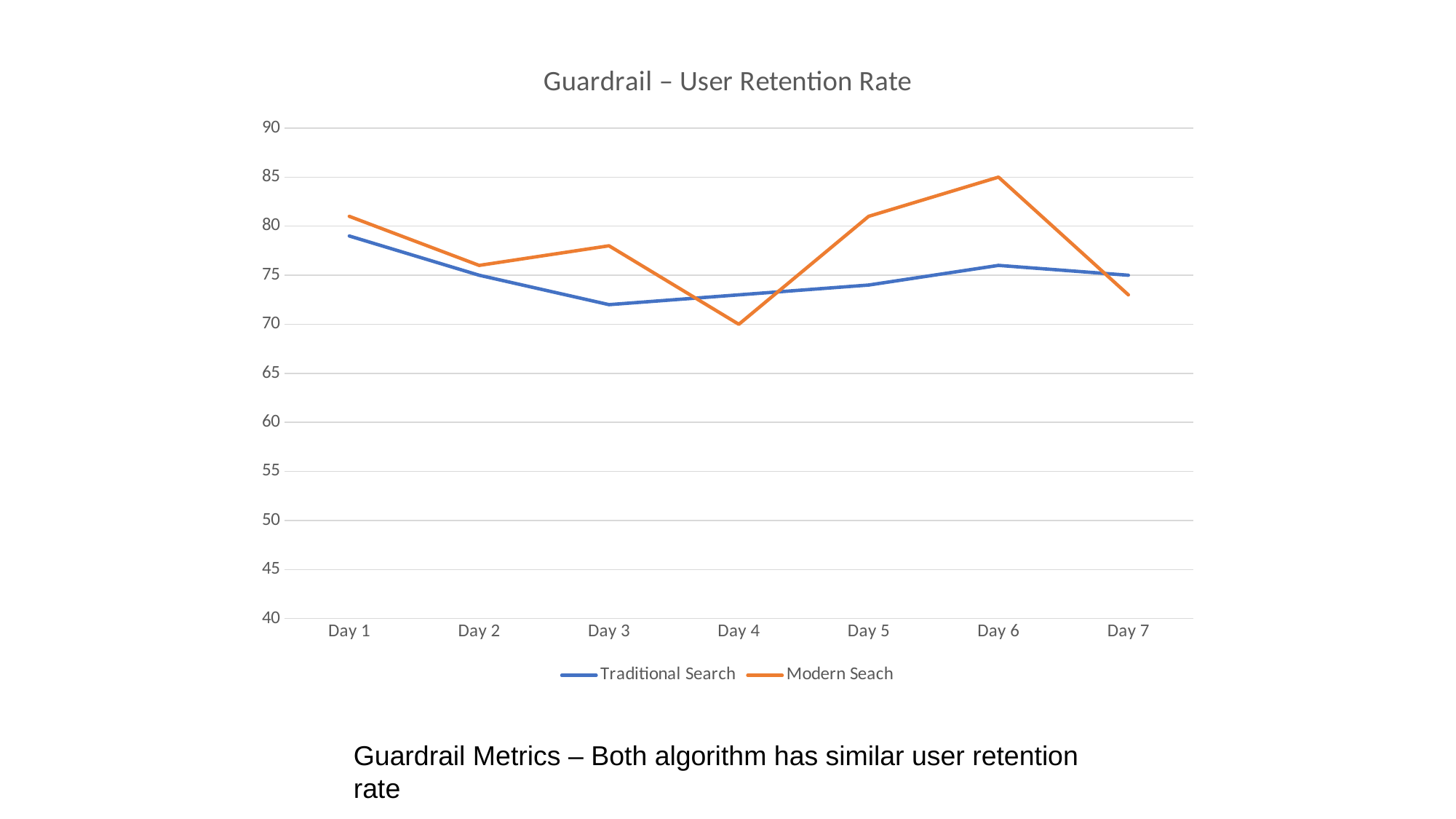

### Chart: Guardrail – User Retention Rate

| Category | Traditional Search | Modern Seach |
|---|---|---|
| Day 1 | 79.0 | 2.0 |
| Day 2 | 75.0 | 1.0 |
| Day 3 | 72.0 | 6.0 |
| Day 4 | 73.0 | -3.0 |
| Day 5 | 74.0 | 7.0 |
| Day 6 | 76.0 | 9.0 |
| Day 7 | 75.0 | -2.0 |
Guardrail Metrics – Both algorithm has similar user retention rate